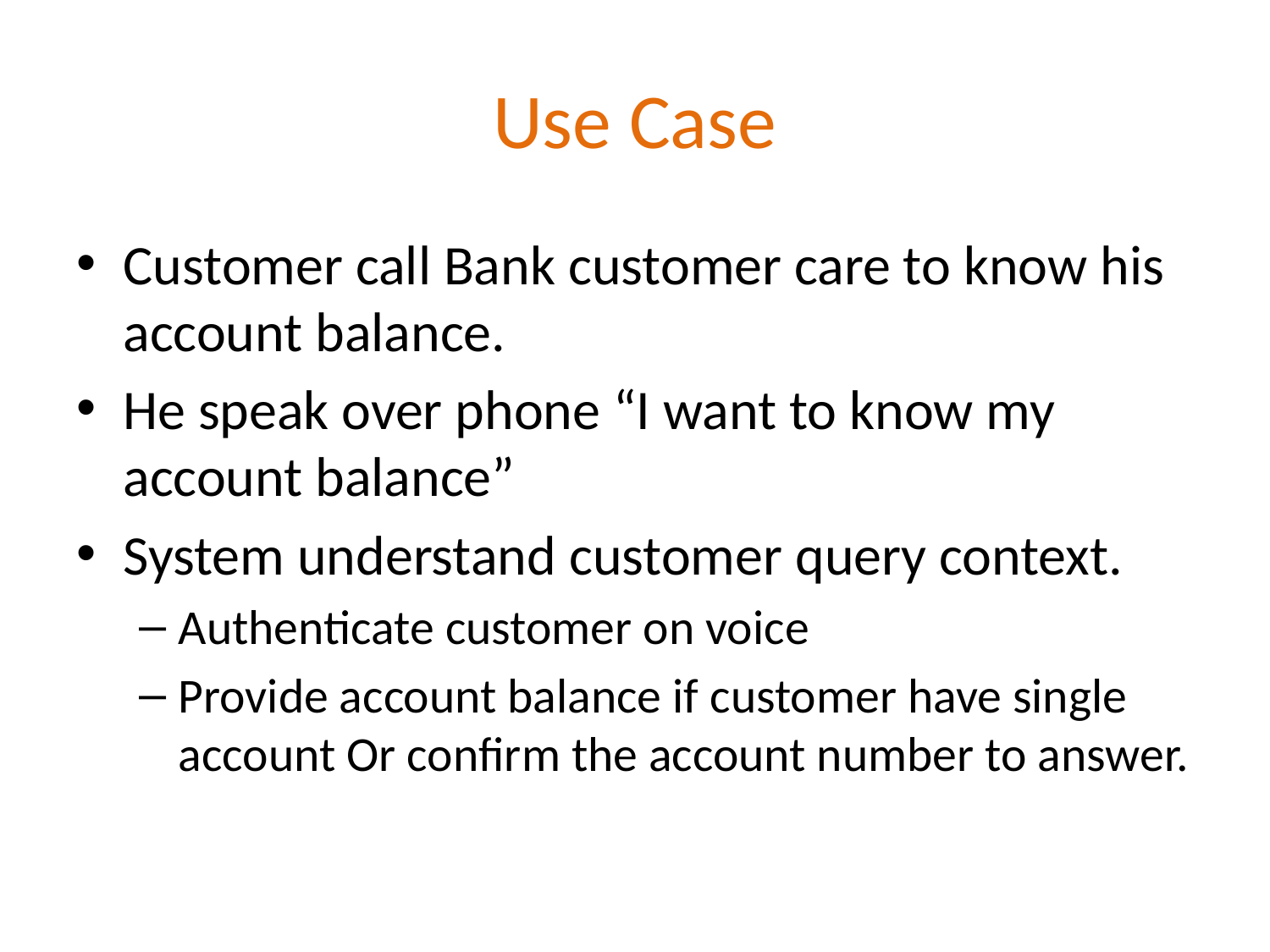

# Use Case
Customer call Bank customer care to know his account balance.
He speak over phone “I want to know my account balance”
System understand customer query context.
Authenticate customer on voice
Provide account balance if customer have single account Or confirm the account number to answer.